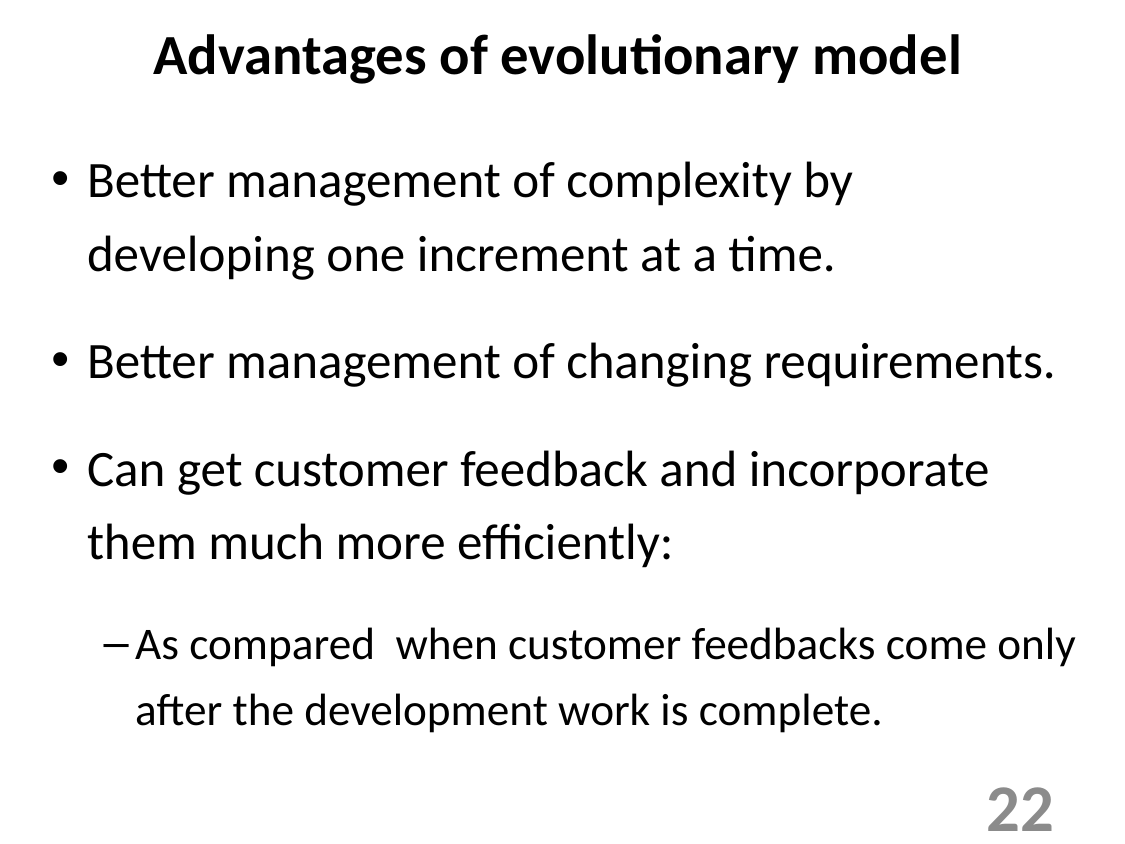

Advantages of evolutionary model
Better management of complexity by developing one increment at a time.
Better management of changing requirements.
Can get customer feedback and incorporate them much more efficiently:
As compared  when customer feedbacks come only after the development work is complete.
22